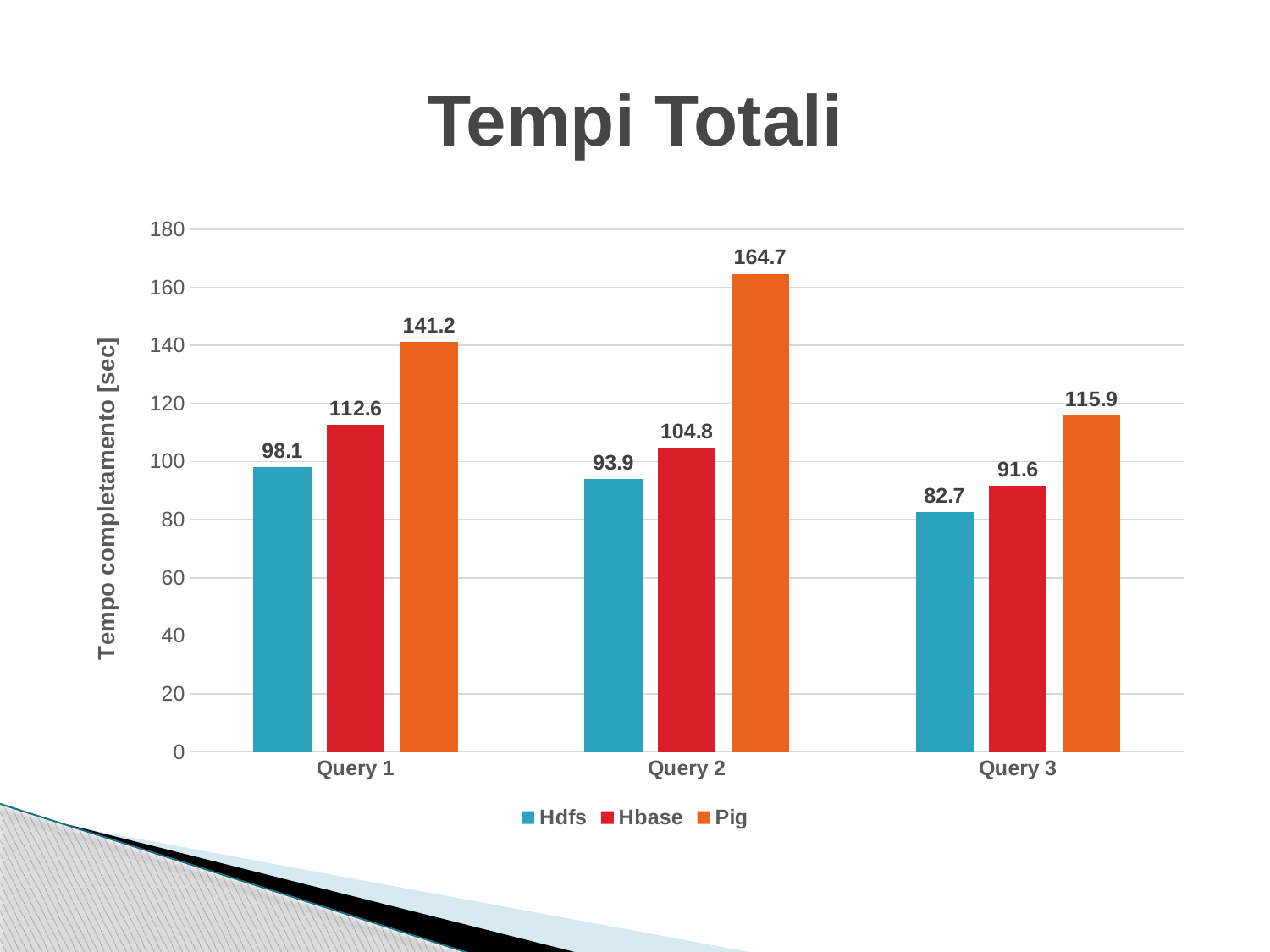

# Tempi Totali

### Chart

| Category | Hdfs | Hbase | Pig |
|---|---|---|---|
| Query 1 | 98.1 | 112.6 | 141.2 |
| Query 2 | 93.9 | 104.8 | 164.7 |
| Query 3 | 82.7 | 91.6 | 115.9 |